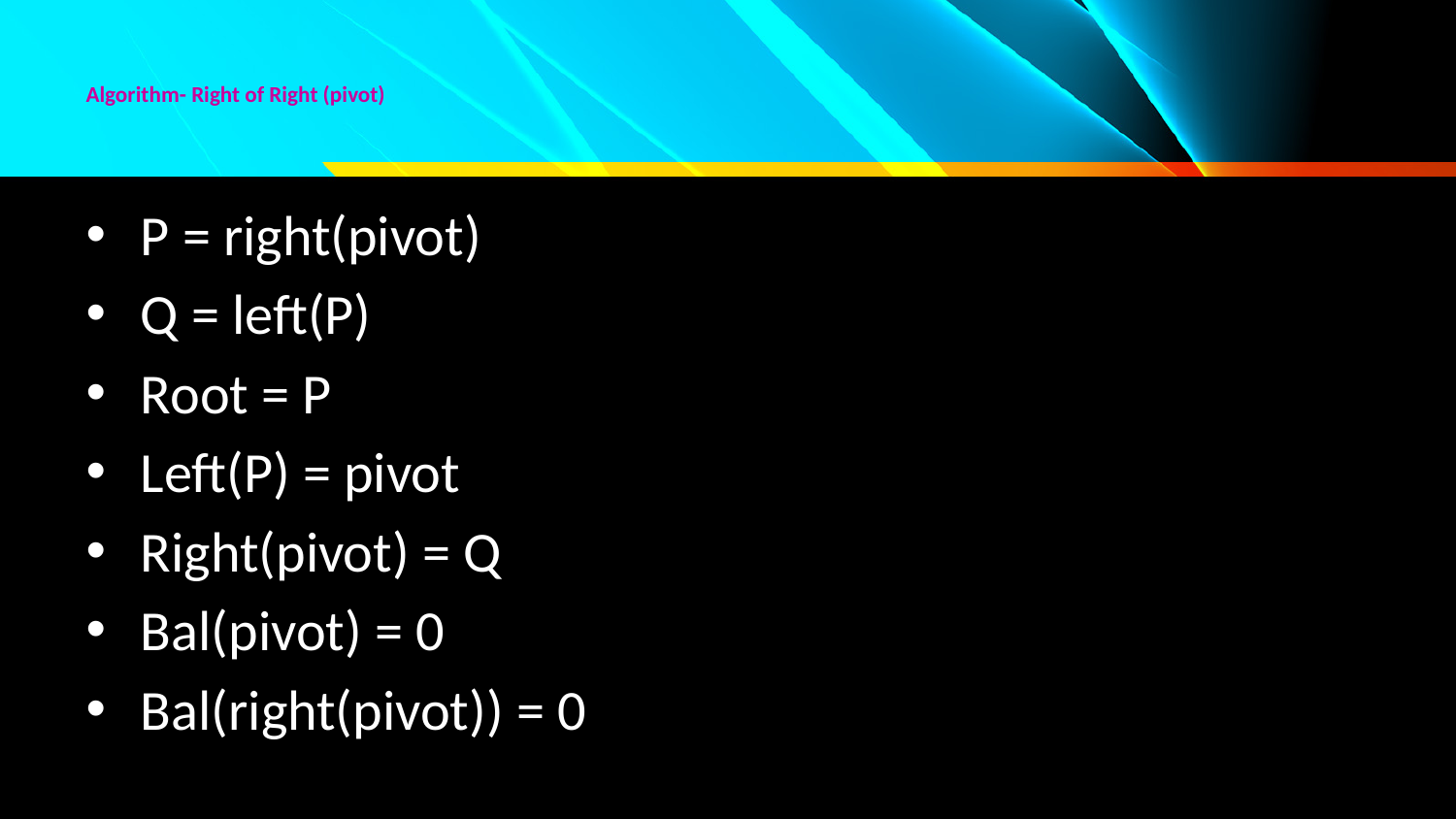

# Algorithm- Right of Right (pivot)
P = right(pivot)
Q = left(P)
Root = P
Left(P) = pivot
Right(pivot) = Q
Bal(pivot) = 0
Bal(right(pivot)) = 0